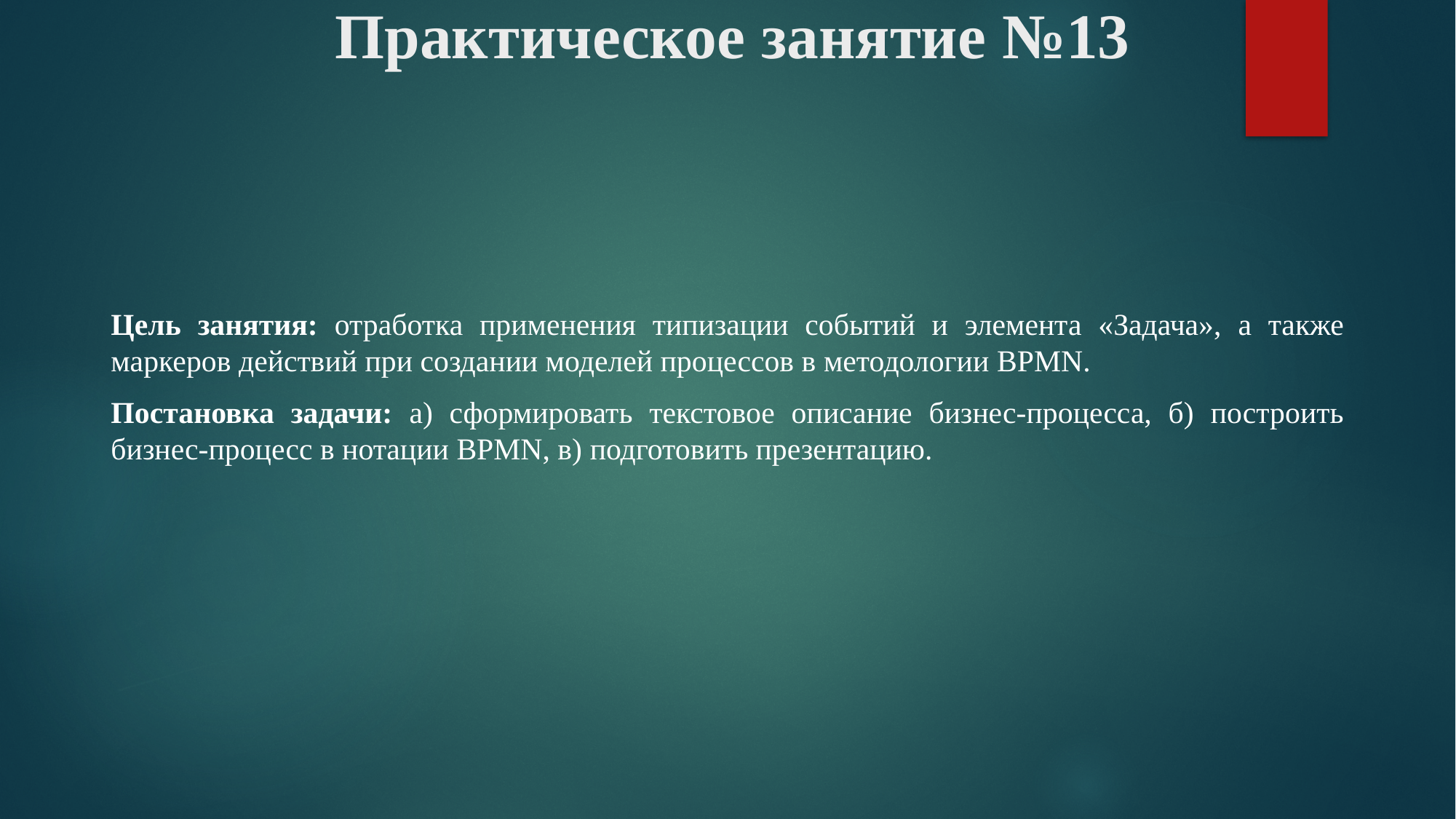

# Практическое занятие №13
Цель занятия: отработка применения типизации событий и элемента «Задача», а также маркеров действий при создании моделей процессов в методологии BPMN.
Постановка задачи: a) сформировать текстовое описание бизнес-процесса, б) построить бизнес-процесс в нотации BPMN, в) подготовить презентацию.